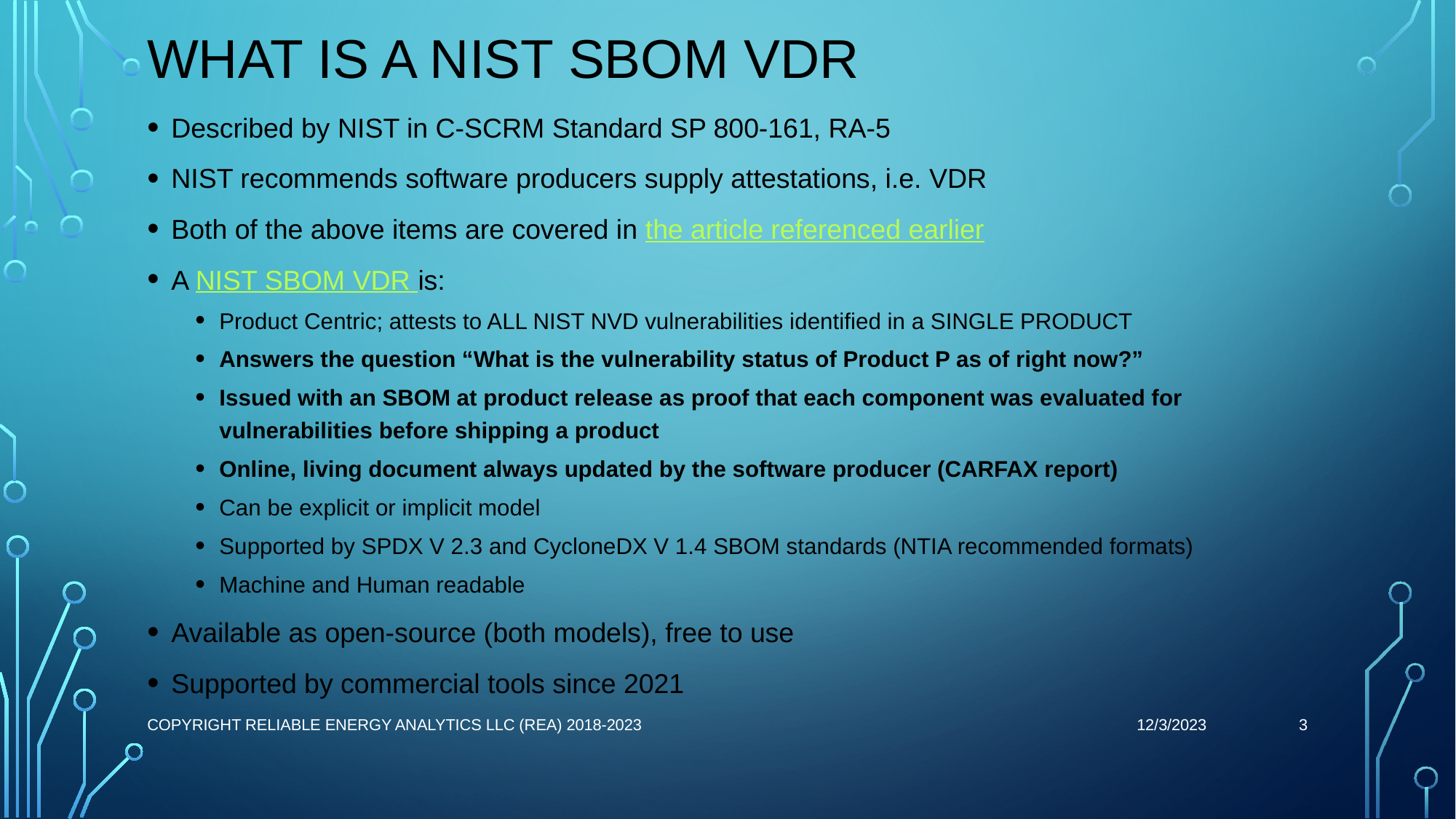

# What is a NIST SBOM VDR
Described by NIST in C-SCRM Standard SP 800-161, RA-5
NIST recommends software producers supply attestations, i.e. VDR
Both of the above items are covered in the article referenced earlier
A NIST SBOM VDR is:
Product Centric; attests to ALL NIST NVD vulnerabilities identified in a SINGLE PRODUCT
Answers the question “What is the vulnerability status of Product P as of right now?”
Issued with an SBOM at product release as proof that each component was evaluated for vulnerabilities before shipping a product
Online, living document always updated by the software producer (CARFAX report)
Can be explicit or implicit model
Supported by SPDX V 2.3 and CycloneDX V 1.4 SBOM standards (NTIA recommended formats)
Machine and Human readable
Available as open-source (both models), free to use
Supported by commercial tools since 2021
3
Copyright Reliable Energy Analytics LLC (REA) 2018-2023
12/3/2023